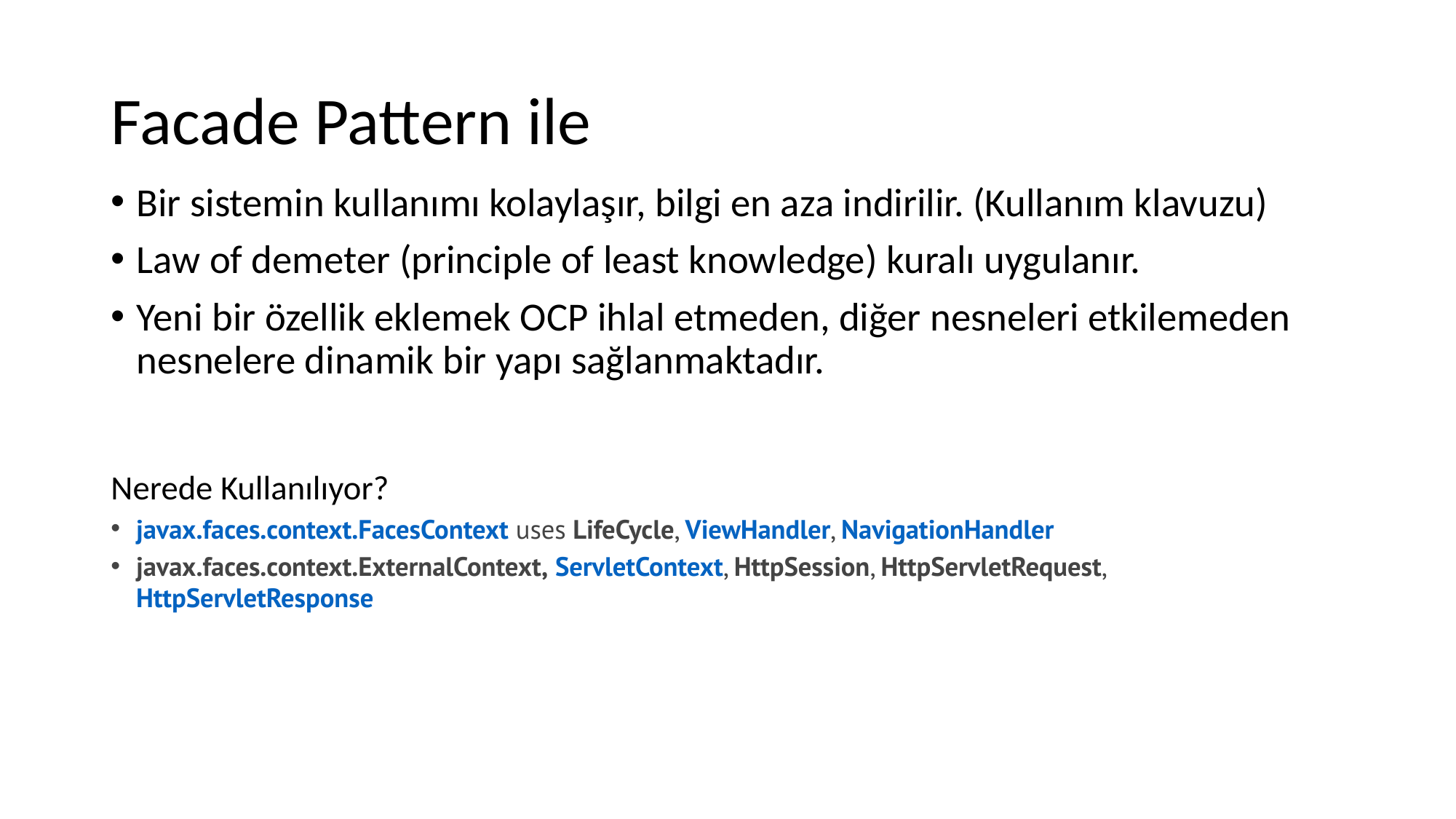

# Facade Pattern ile
Bir sistemin kullanımı kolaylaşır, bilgi en aza indirilir. (Kullanım klavuzu)
Law of demeter (principle of least knowledge) kuralı uygulanır.
Yeni bir özellik eklemek OCP ihlal etmeden, diğer nesneleri etkilemeden nesnelere dinamik bir yapı sağlanmaktadır.

Nerede Kullanılıyor?
javax.faces.context.FacesContext uses LifeCycle, ViewHandler, NavigationHandler
javax.faces.context.ExternalContext, ServletContext, HttpSession, HttpServletRequest, HttpServletResponse